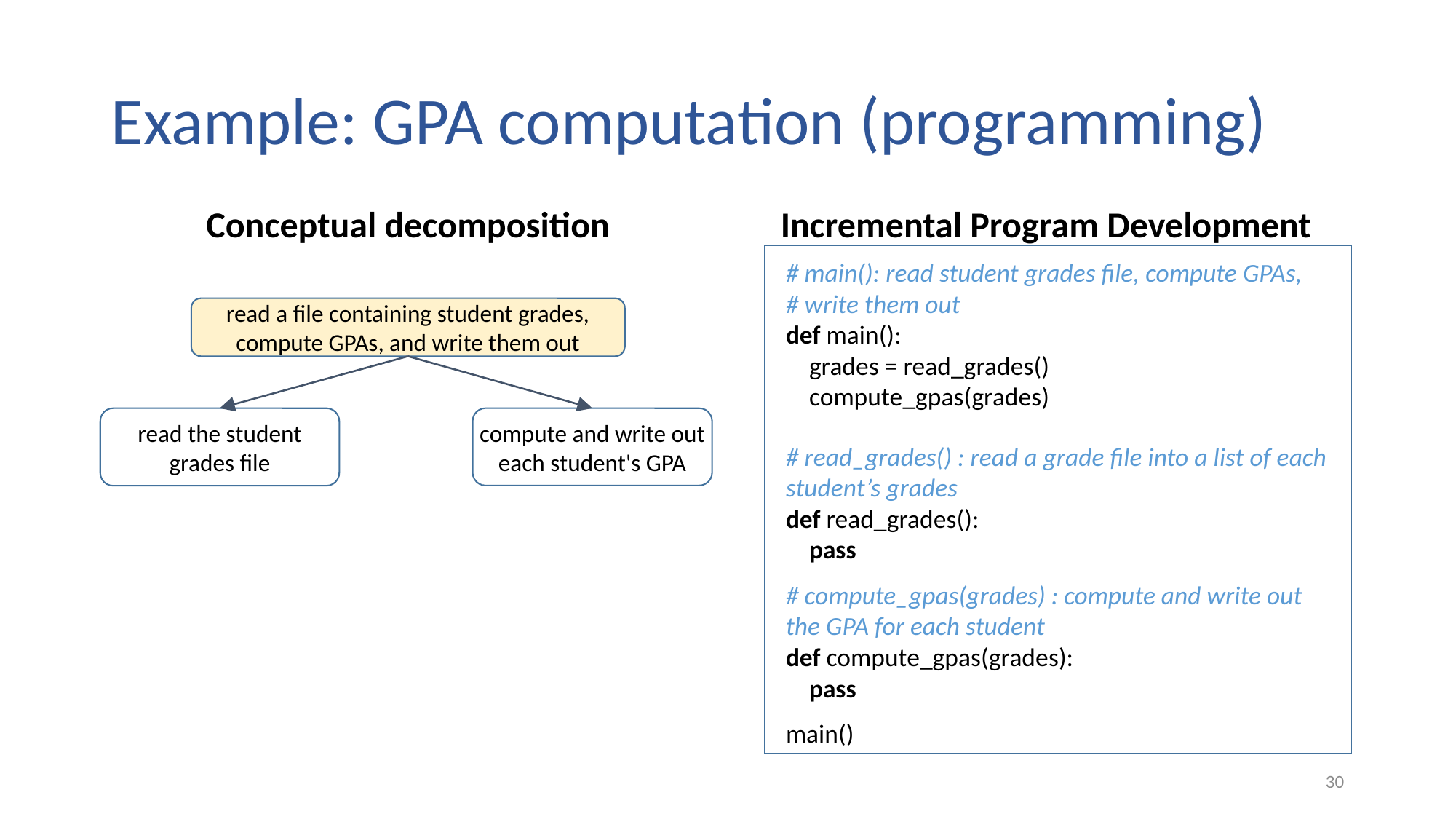

# Example: GPA computation (programming)
Conceptual decomposition
Incremental Program Development
# main(): read student grades file, compute GPAs,
# write them out
def main():
    grades = read_grades()
    compute_gpas(grades)

# read_grades() : read a grade file into a list of each student’s grades
def read_grades():
    pass

# compute_gpas(grades) : compute and write out the GPA for each student
def compute_gpas(grades):
    pass

main()
read a file containing student grades, compute GPAs, and write them out
read the student grades file
compute and write out each student's GPA
30